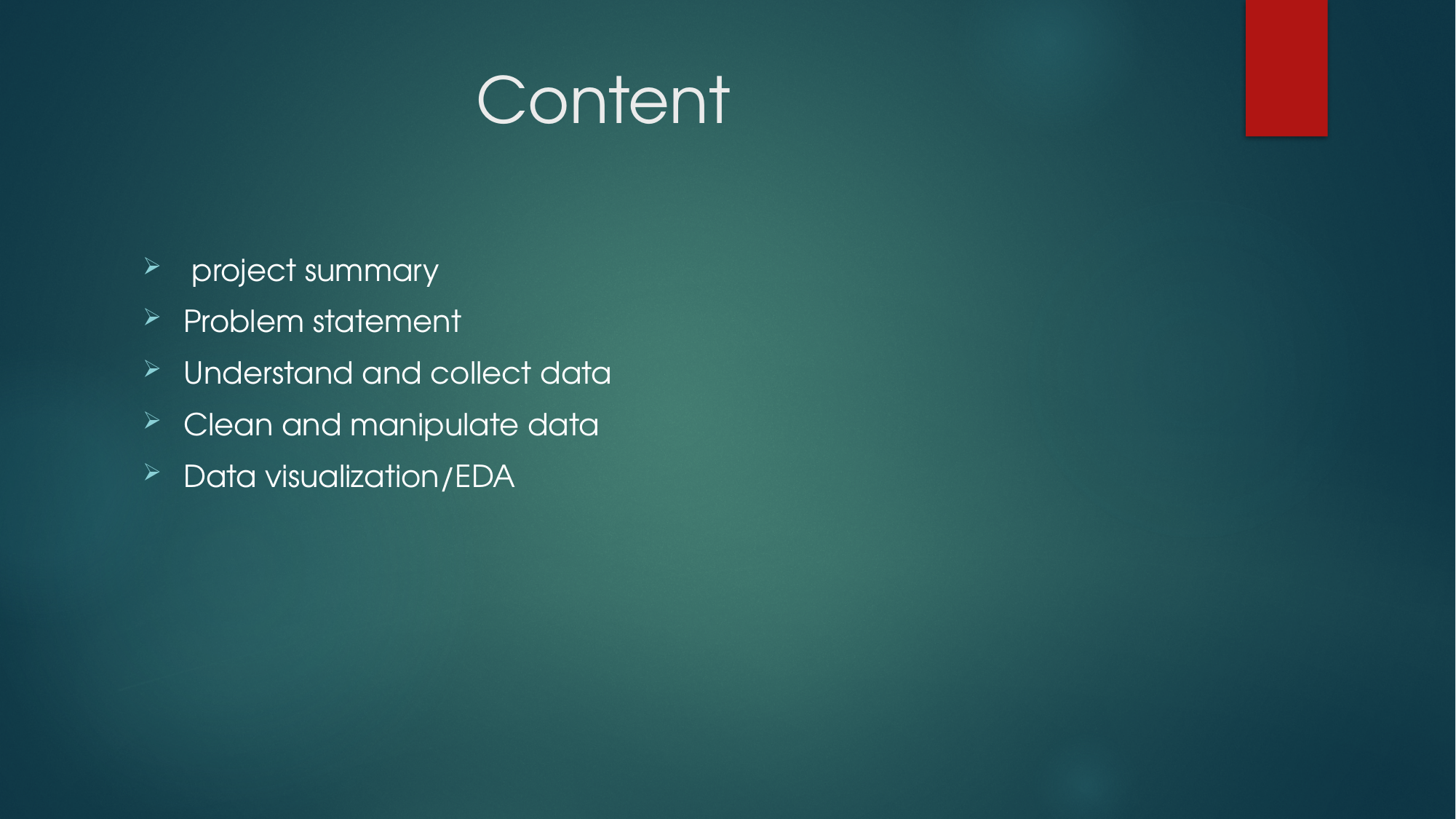

# Content
 project summary
Problem statement
Understand and collect data
Clean and manipulate data
Data visualization/EDA